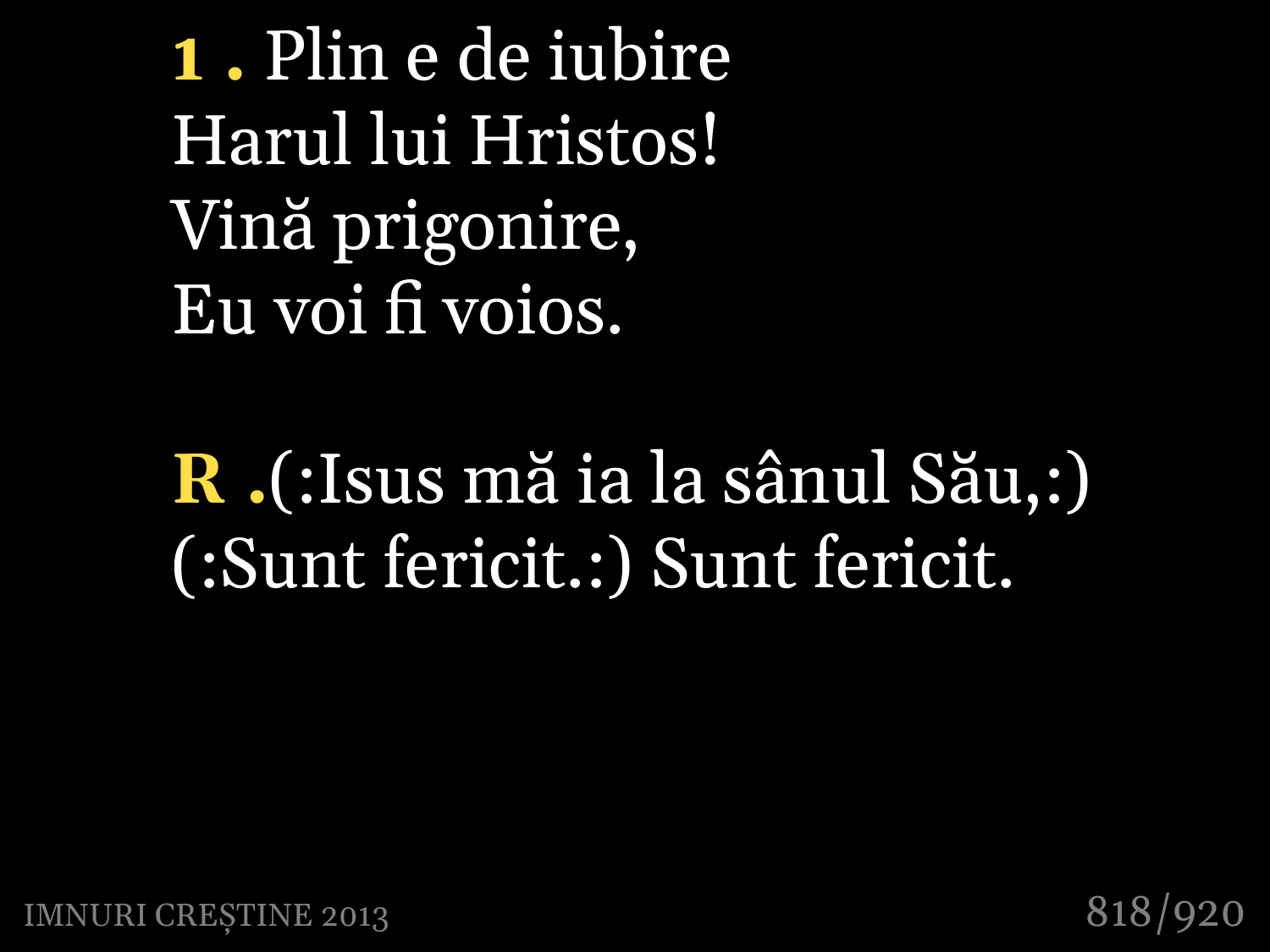

1 . Plin e de iubire
Harul lui Hristos!
Vină prigonire,
Eu voi fi voios.

R .(:Isus mă ia la sânul Său,:)
(:Sunt fericit.:) Sunt fericit.
818/920
IMNURI CREȘTINE 2013